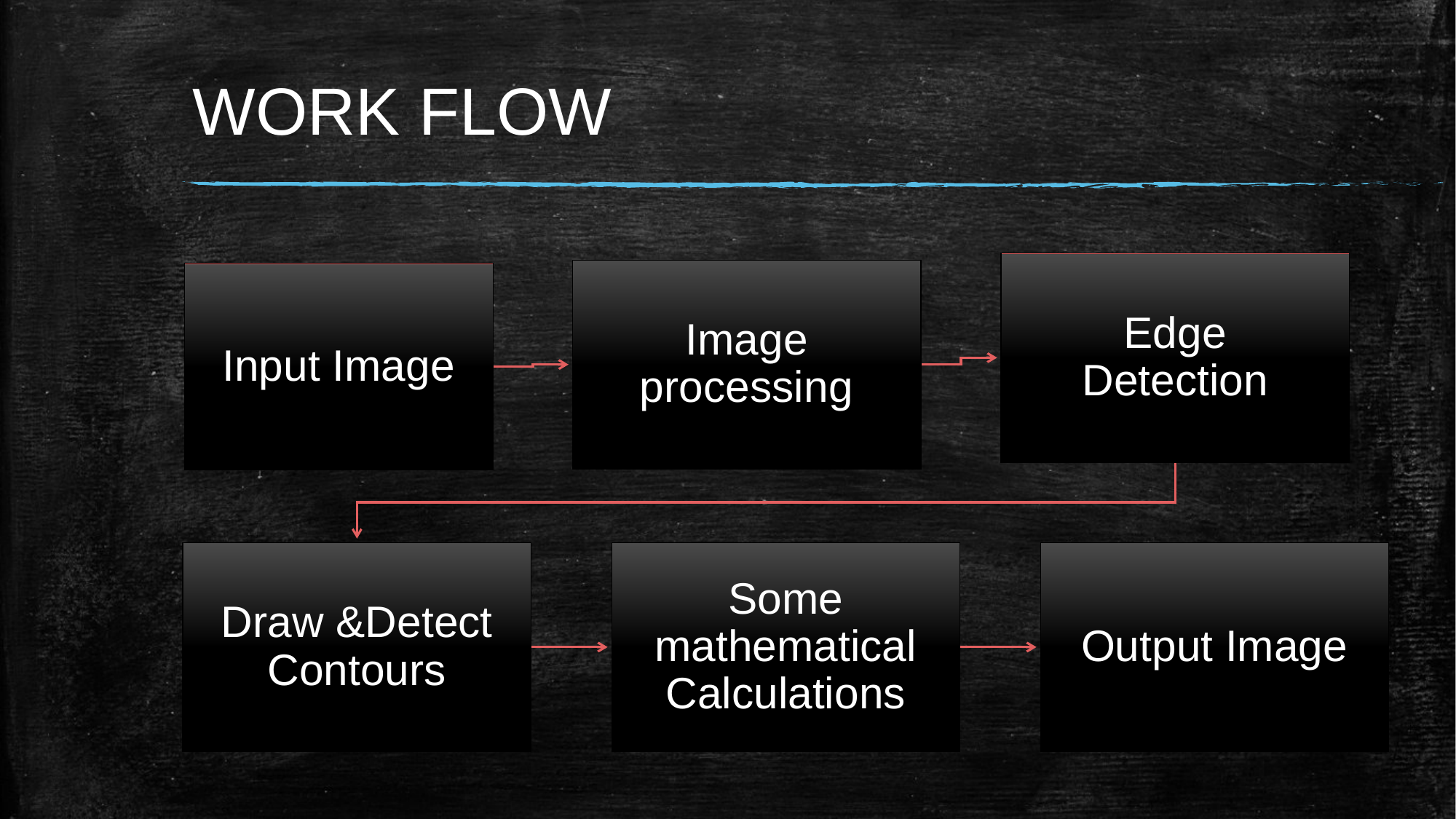

# WORK FLOW

Input Image

Image processing

Edge Detection

Draw &Detect Contours

Some mathematical Calculations
Output Image